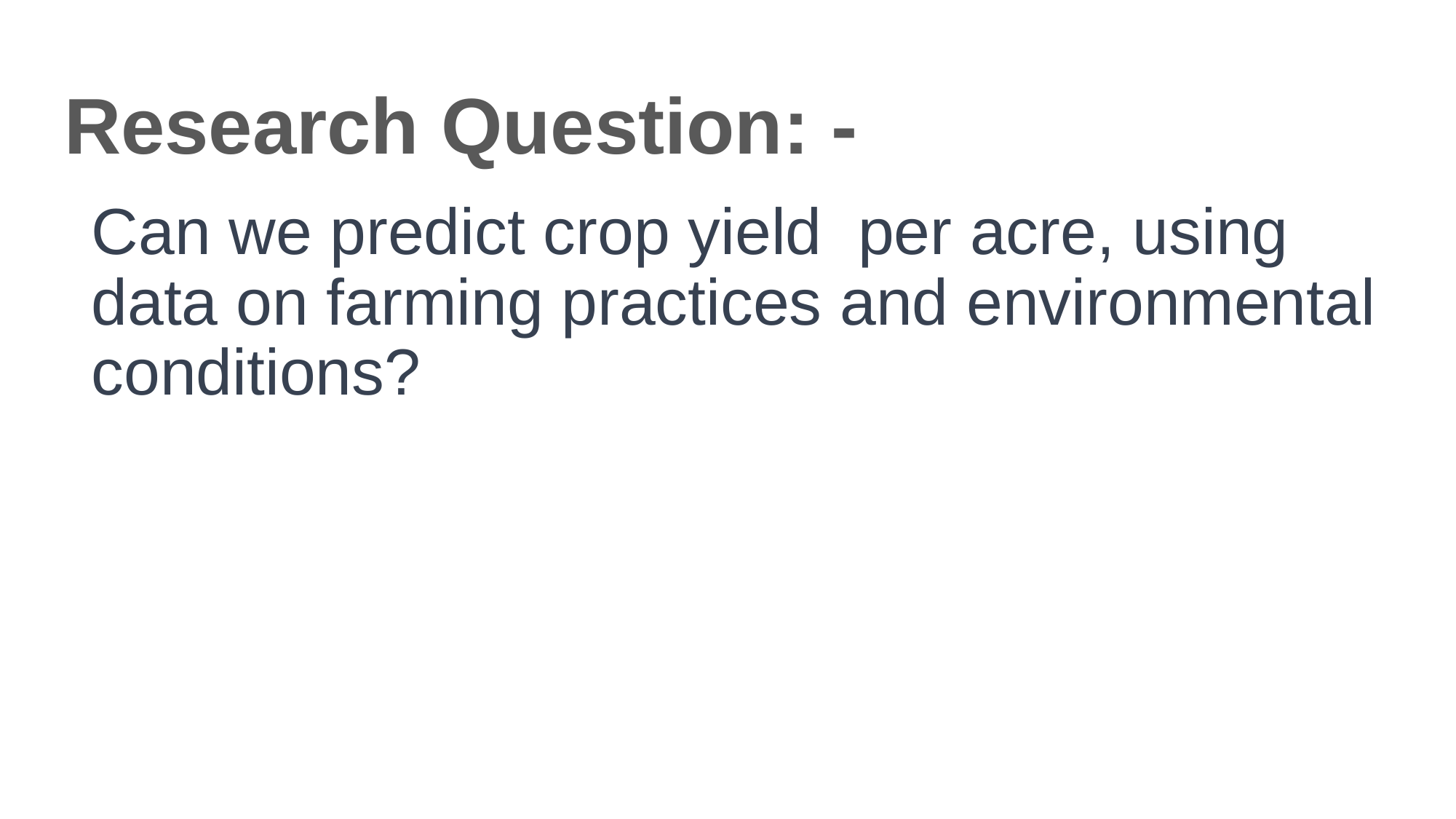

# Research Question: -

Can we predict crop yield  per acre, using data on farming practices and environmental conditions?